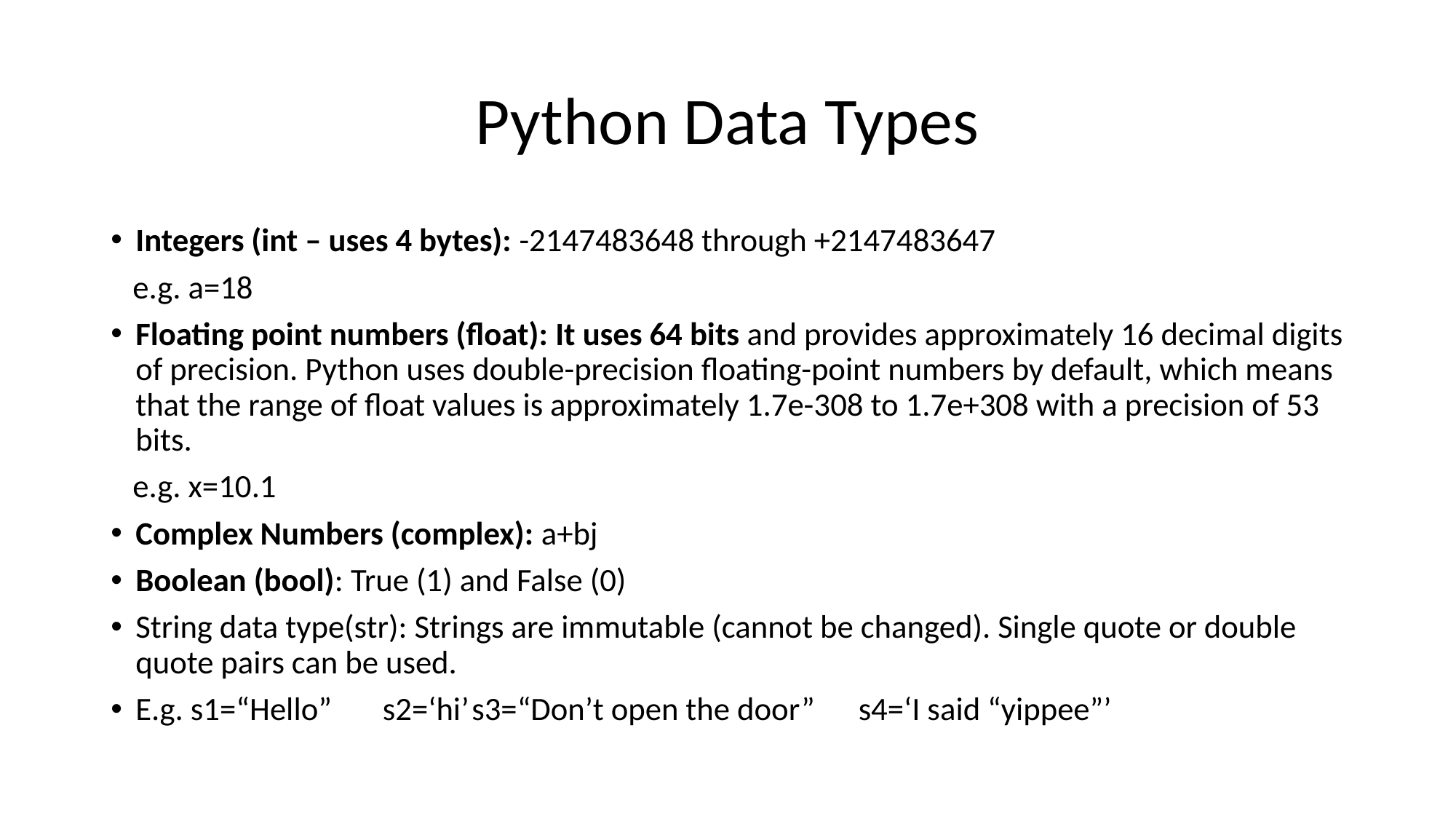

# Python Data Types
Integers (int – uses 4 bytes): -2147483648 through +2147483647
   e.g. a=18
Floating point numbers (float): It uses 64 bits and provides approximately 16 decimal digits of precision. Python uses double-precision floating-point numbers by default, which means that the range of float values is approximately 1.7e-308 to 1.7e+308 with a precision of 53 bits.
   e.g. x=10.1
Complex Numbers (complex): a+bj
Boolean (bool): True (1) and False (0)
String data type(str): Strings are immutable (cannot be changed). Single quote or double quote pairs can be used.
E.g. s1=“Hello”       s2=‘hi’	s3=“Don’t open the door”      s4=‘I said “yippee”’